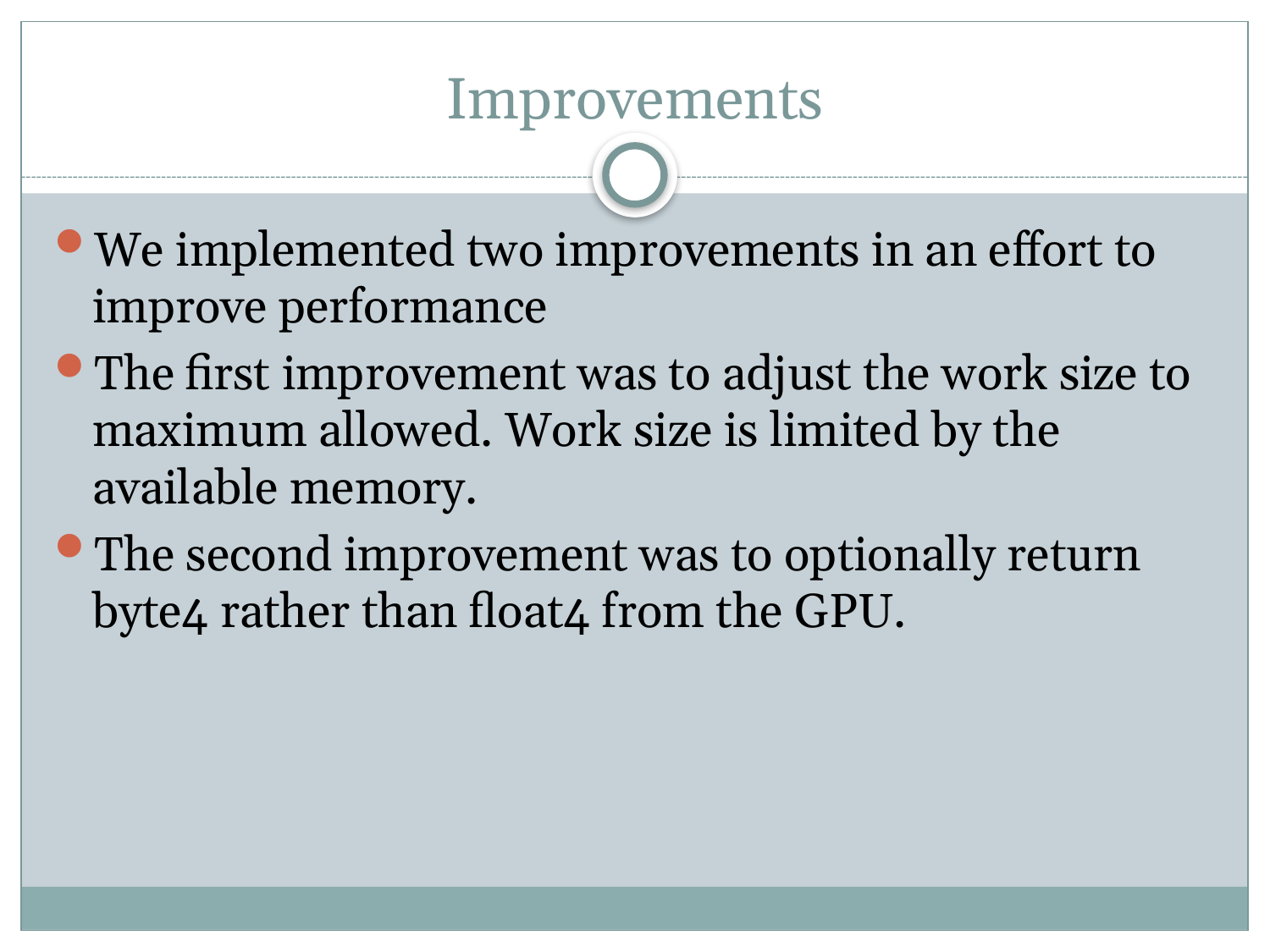

# Improvements
We implemented two improvements in an effort to improve performance
The first improvement was to adjust the work size to maximum allowed. Work size is limited by the available memory.
The second improvement was to optionally return byte4 rather than float4 from the GPU.